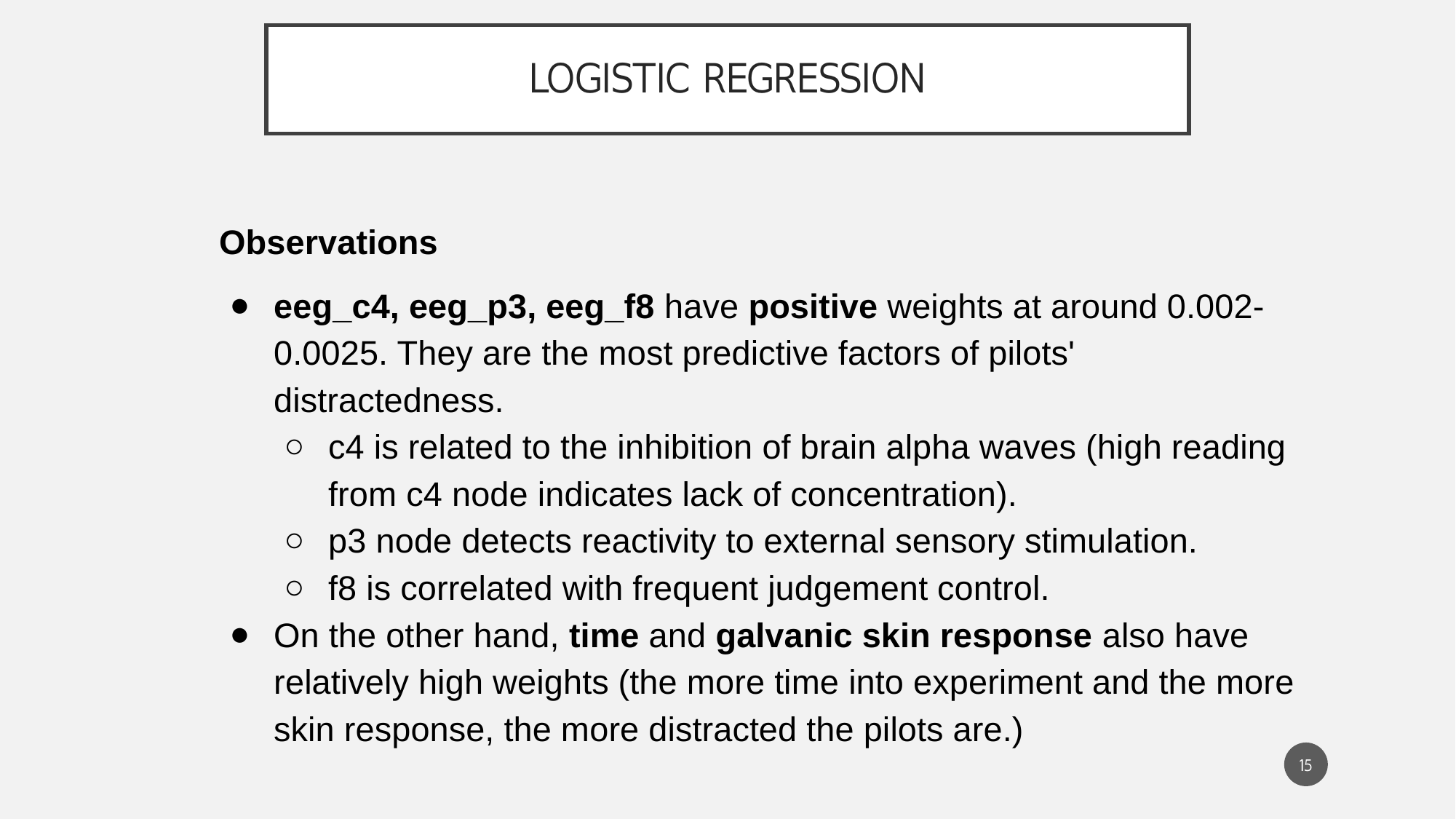

# LOGISTIC REGRESSION
Observations
eeg_c4, eeg_p3, eeg_f8 have positive weights at around 0.002-0.0025. They are the most predictive factors of pilots' distractedness.
c4 is related to the inhibition of brain alpha waves (high reading from c4 node indicates lack of concentration).
p3 node detects reactivity to external sensory stimulation.
f8 is correlated with frequent judgement control.
On the other hand, time and galvanic skin response also have relatively high weights (the more time into experiment and the more skin response, the more distracted the pilots are.)

15